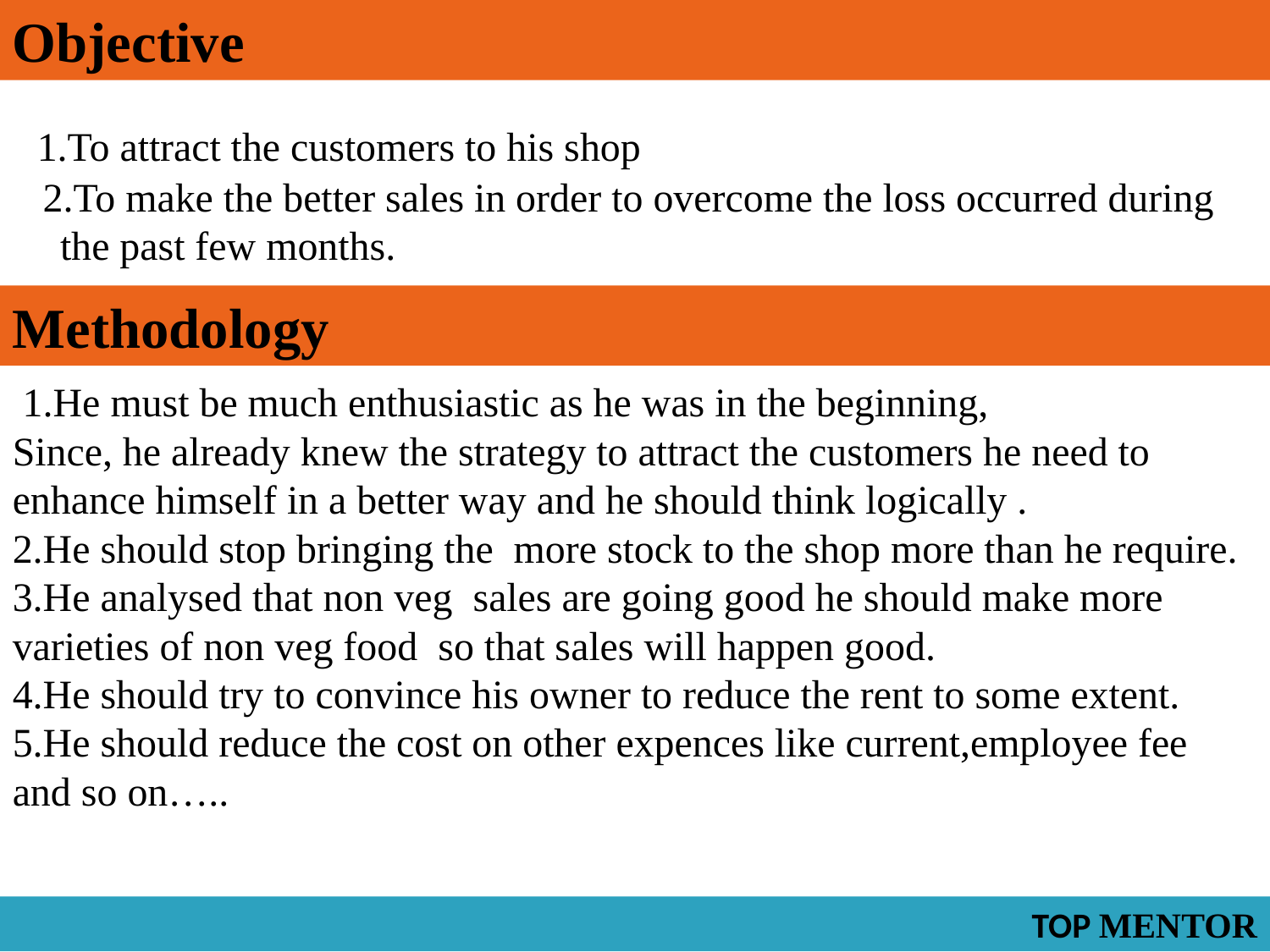

Objective
  1.To attract the customers to his shop
   2.To make the better sales in order to overcome the loss occurred during the past few months.
Methodology
 1.He must be much enthusiastic as he was in the beginning,
Since, he already knew the strategy to attract the customers he need to enhance himself in a better way and he should think logically .
2.He should stop bringing the  more stock to the shop more than he require.
3.He analysed that non veg  sales are going good he should make more varieties of non veg food  so that sales will happen good.
4.He should try to convince his owner to reduce the rent to some extent.
5.He should reduce the cost on other expences like current,employee fee and so on…..
TOP MENTOR